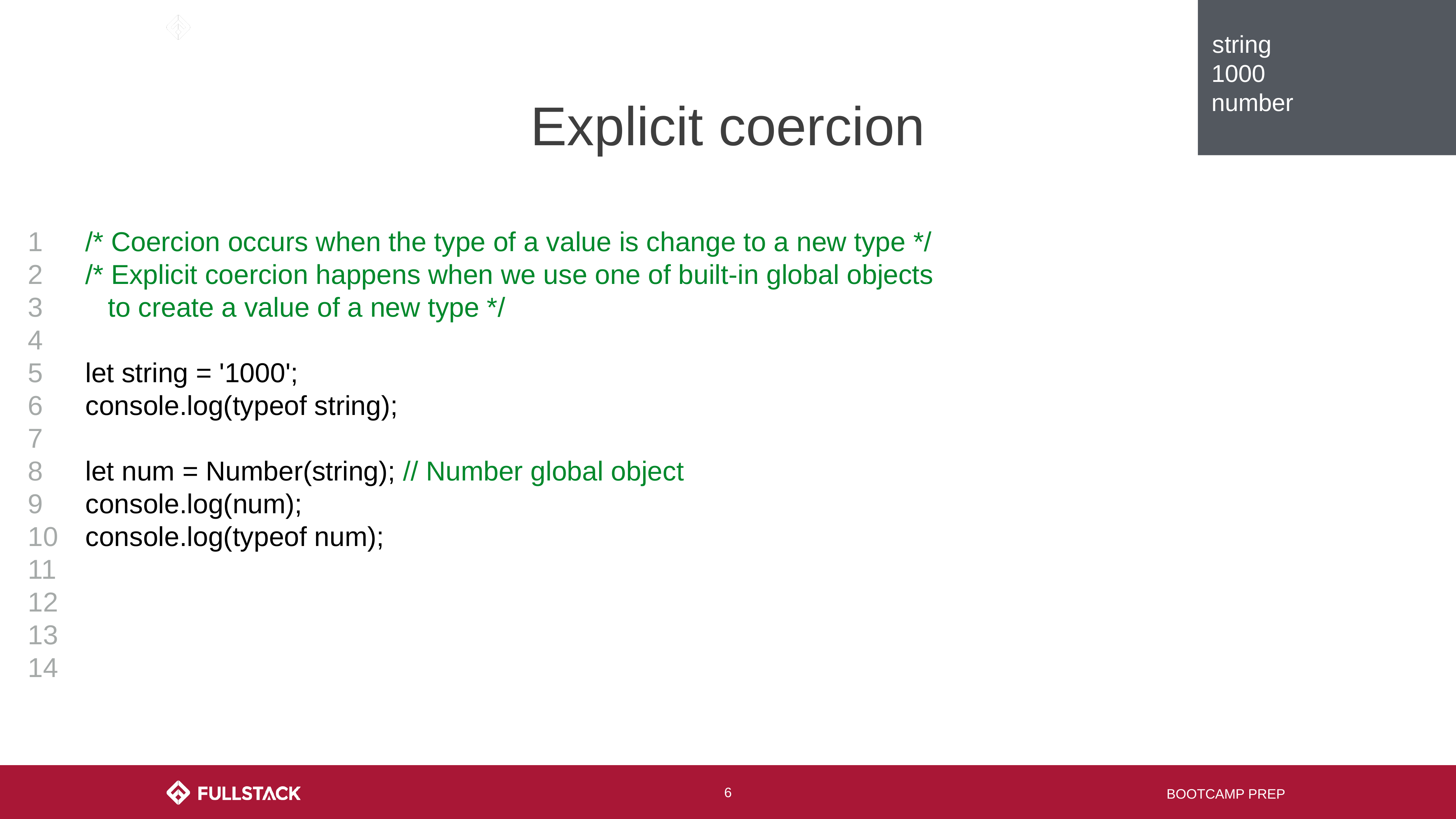

string
1000
number
# Explicit coercion
1
2
3
4
5
6
7
8
9
10
11
12
13
14

/* Coercion occurs when the type of a value is change to a new type */
/* Explicit coercion happens when we use one of built-in global objects
   to create a value of a new type */
let string = '1000';
console.log(typeof string);

let num = Number(string); // Number global object
console.log(num);
console.log(typeof num);
6
BOOTCAMP PREP